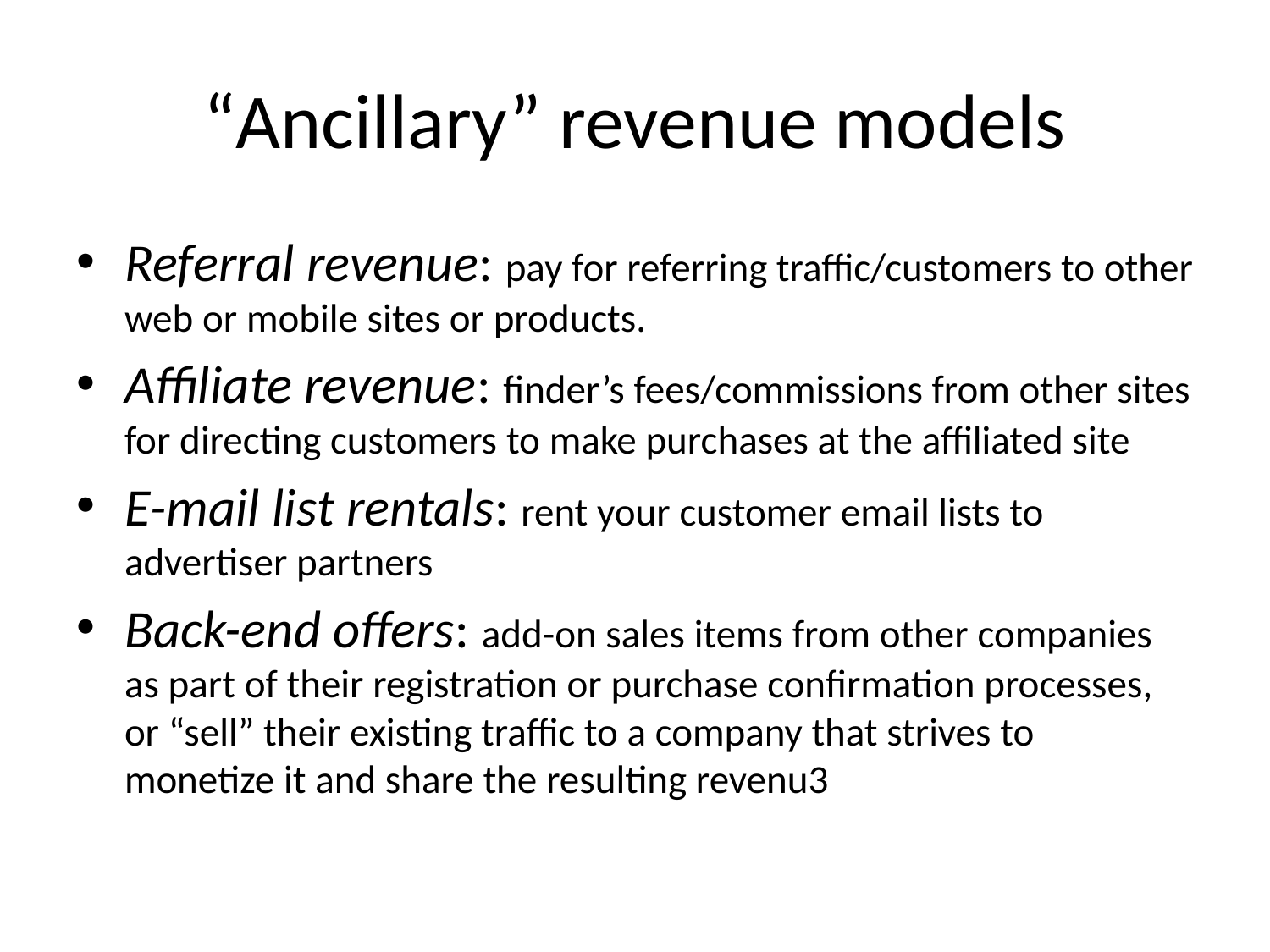

# “Ancillary” revenue models
Referral revenue: pay for referring traffic/customers to other web or mobile sites or products.
Affiliate revenue: finder’s fees/commissions from other sites for directing customers to make purchases at the affiliated site
E-mail list rentals: rent your customer email lists to advertiser partners
Back-end offers: add-on sales items from other companies as part of their registration or purchase confirmation processes, or “sell” their existing traffic to a company that strives to monetize it and share the resulting revenu3